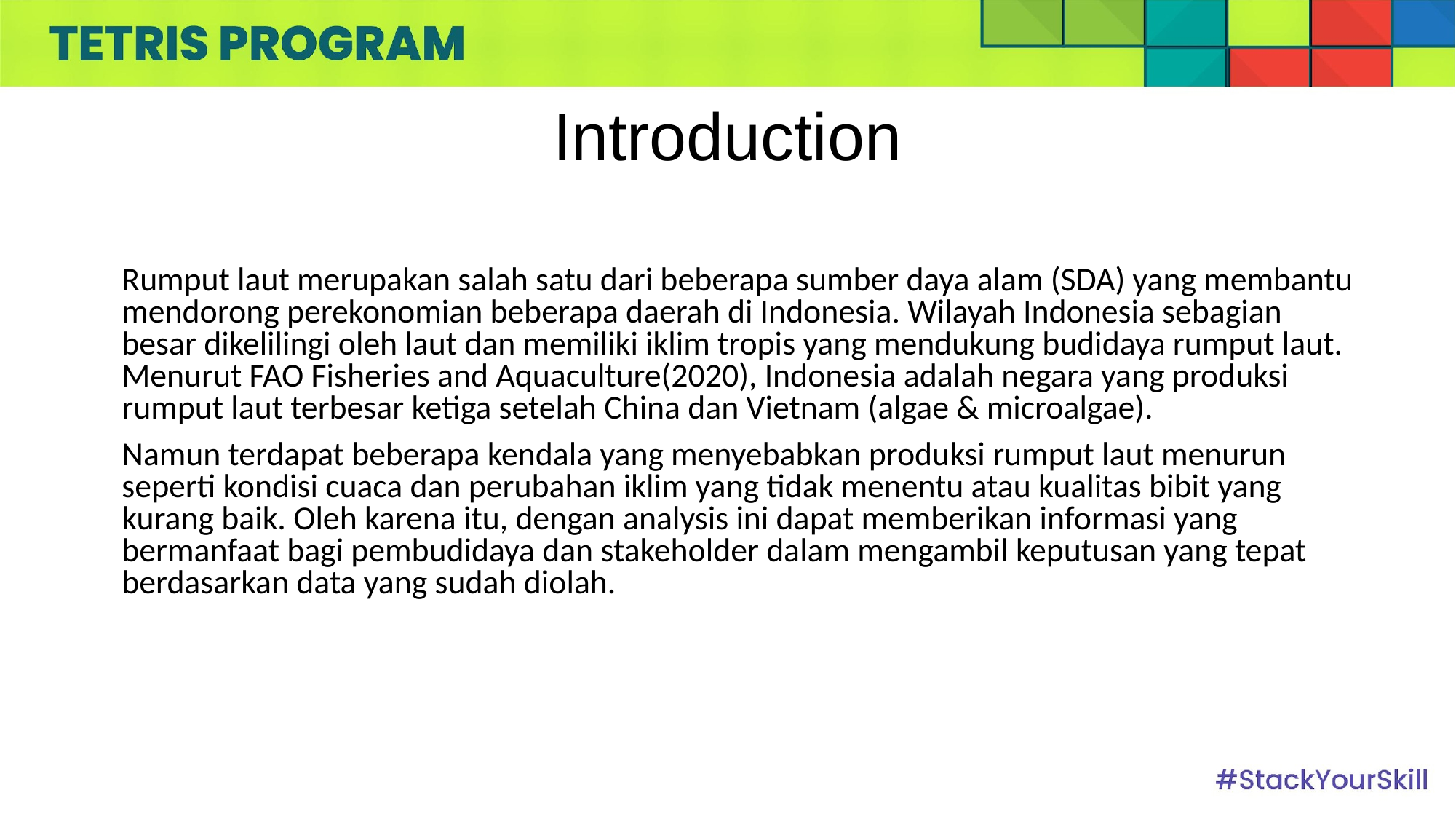

# Introduction
Rumput laut merupakan salah satu dari beberapa sumber daya alam (SDA) yang membantu mendorong perekonomian beberapa daerah di Indonesia. Wilayah Indonesia sebagian besar dikelilingi oleh laut dan memiliki iklim tropis yang mendukung budidaya rumput laut. Menurut FAO Fisheries and Aquaculture(2020), Indonesia adalah negara yang produksi rumput laut terbesar ketiga setelah China dan Vietnam (algae & microalgae).
Namun terdapat beberapa kendala yang menyebabkan produksi rumput laut menurun seperti kondisi cuaca dan perubahan iklim yang tidak menentu atau kualitas bibit yang kurang baik. Oleh karena itu, dengan analysis ini dapat memberikan informasi yang bermanfaat bagi pembudidaya dan stakeholder dalam mengambil keputusan yang tepat berdasarkan data yang sudah diolah.